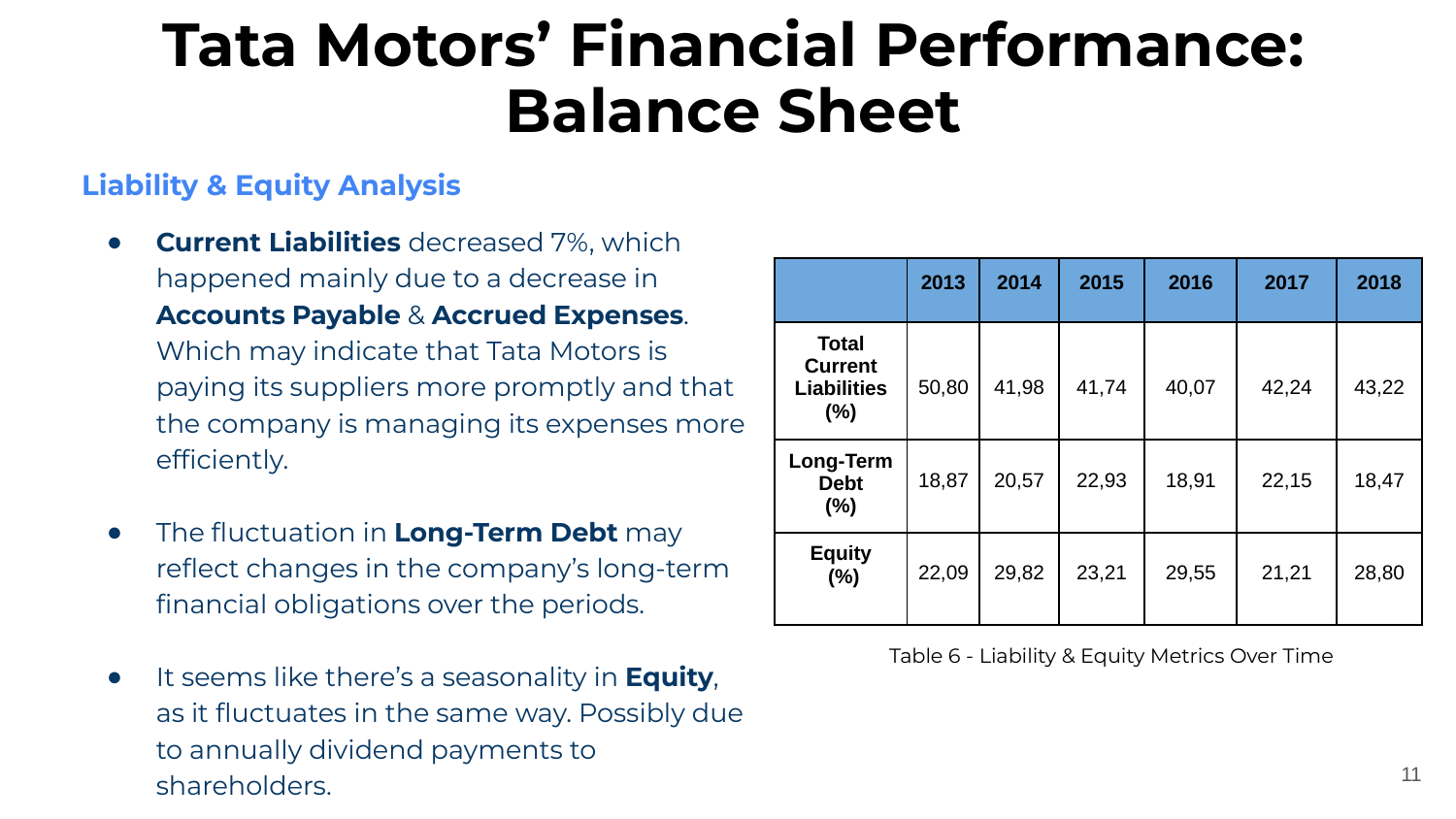

Tata Motors’ Financial Performance: Balance Sheet
Liability & Equity Analysis

Current Liabilities decreased 7%, which happened mainly due to a decrease in Accounts Payable & Accrued Expenses. Which may indicate that Tata Motors is paying its suppliers more promptly and that the company is managing its expenses more efficiently.

The fluctuation in Long-Term Debt may reflect changes in the company’s long-term financial obligations over the periods.

It seems like there’s a seasonality in Equity, as it fluctuates in the same way. Possibly due to annually dividend payments to shareholders.

|  | 2013 | 2014 | 2015 | 2016 | 2017 | 2018 |
| --- | --- | --- | --- | --- | --- | --- |
| Total Current Liabilities (%) | 50,80 | 41,98 | 41,74 | 40,07 | 42,24 | 43,22 |
| Long-Term Debt (%) | 18,87 | 20,57 | 22,93 | 18,91 | 22,15 | 18,47 |
| Equity (%) | 22,09 | 29,82 | 23,21 | 29,55 | 21,21 | 28,80 |
Table 6 - Liability & Equity Metrics Over Time

11